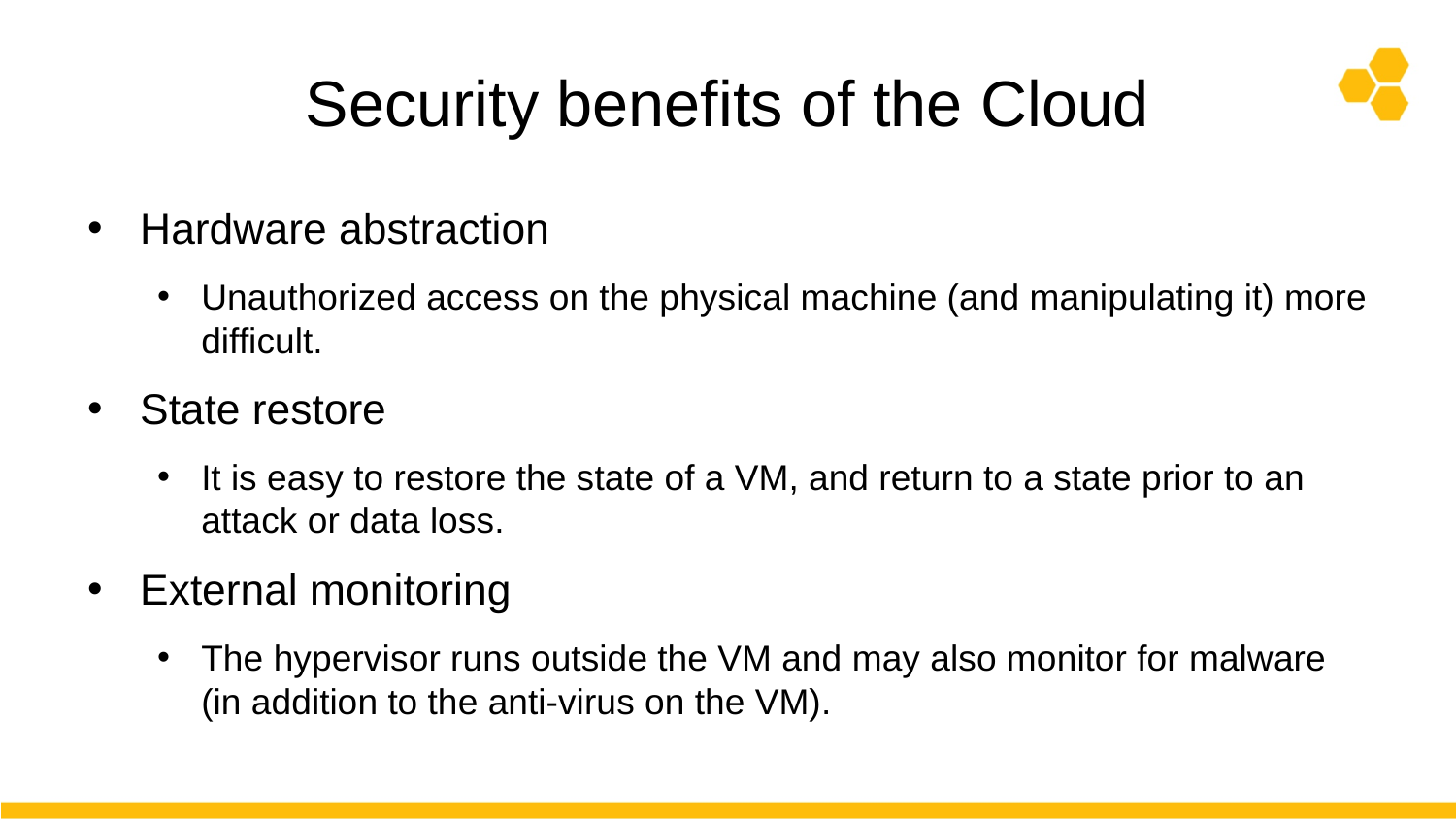

# Security benefits of the Cloud
Hardware abstraction
Unauthorized access on the physical machine (and manipulating it) more difficult.
State restore
It is easy to restore the state of a VM, and return to a state prior to an attack or data loss.
External monitoring
The hypervisor runs outside the VM and may also monitor for malware (in addition to the anti-virus on the VM).